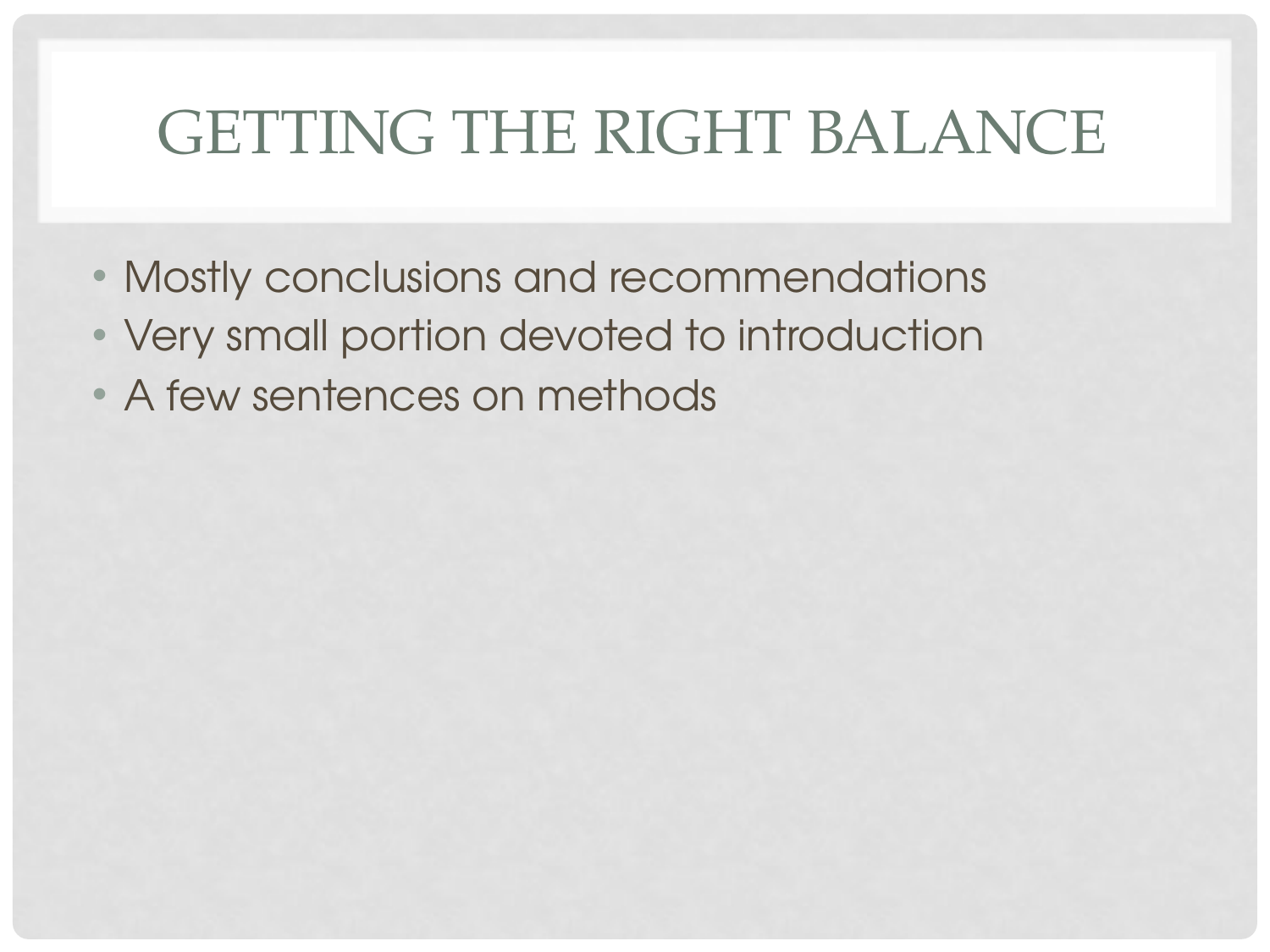

# Getting the right balance
Mostly conclusions and recommendations
Very small portion devoted to introduction
A few sentences on methods